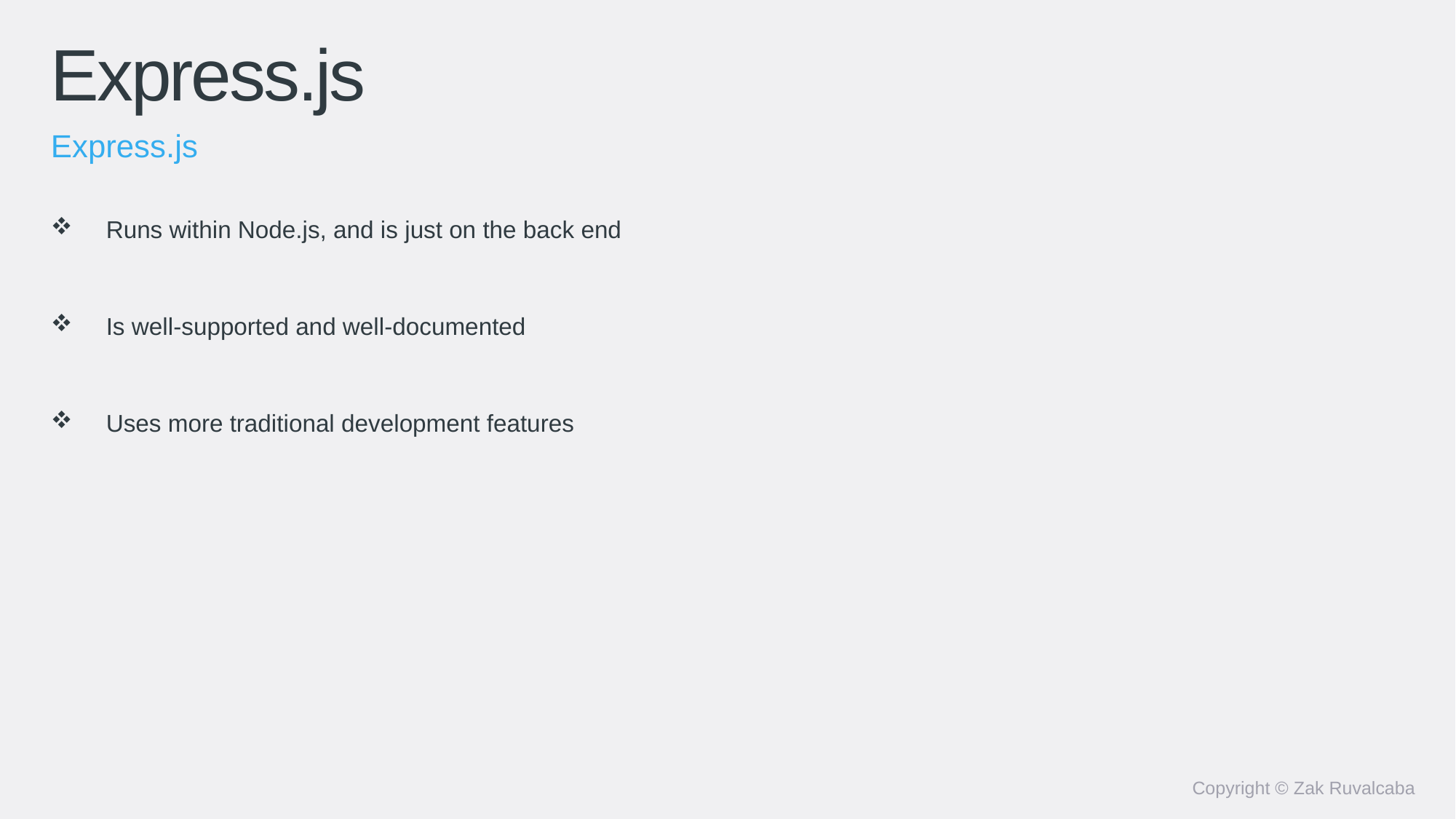

# Express.js
Express.js
Runs within Node.js, and is just on the back end

Is well-supported and well-documented

Uses more traditional development features